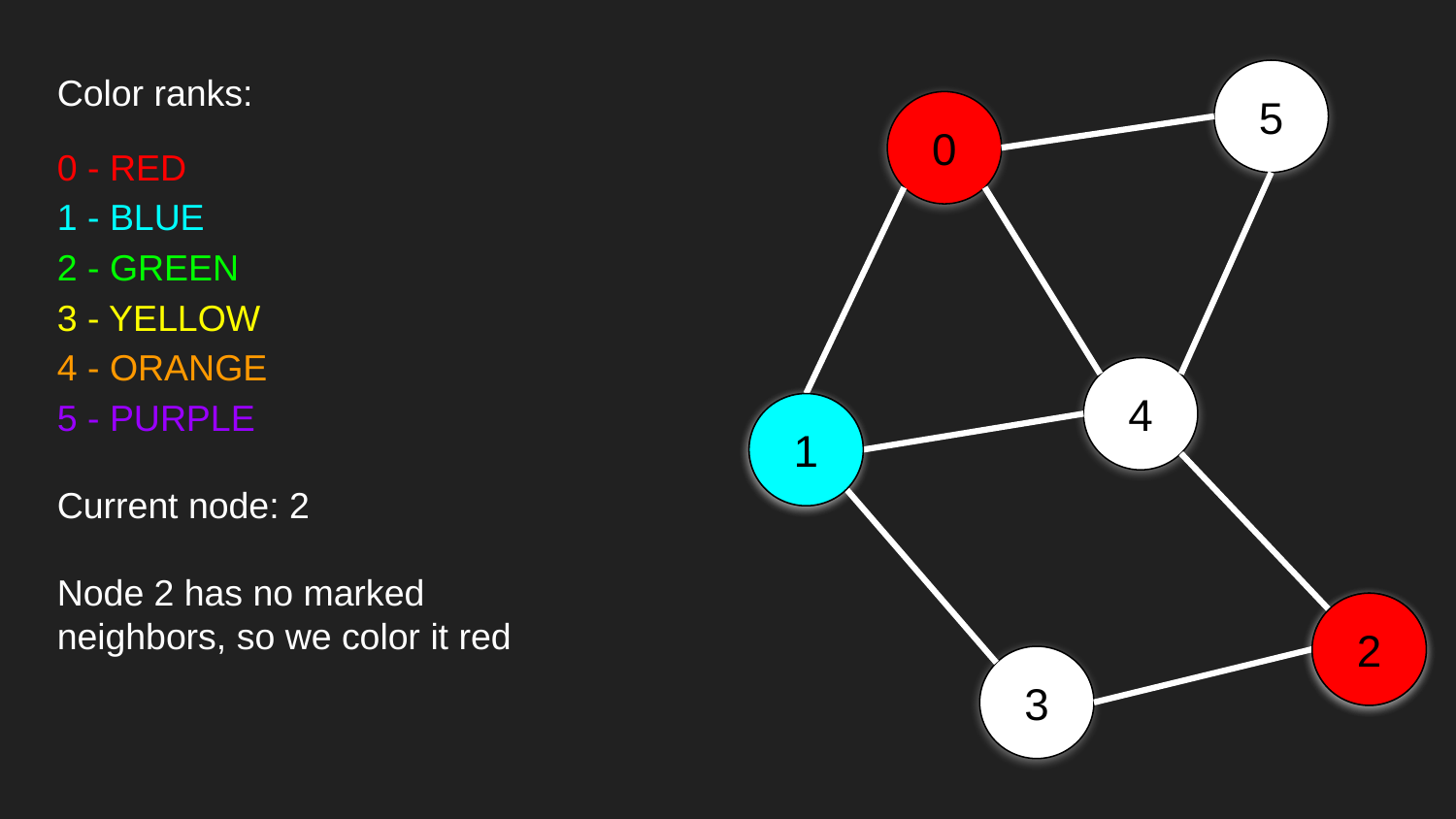

Color ranks:
0 - RED
1 - BLUE
2 - GREEN
3 - YELLOW
4 - ORANGE
5 - PURPLE
5
0
4
1
1
Current node: 2

Node 2 has no marked neighbors, so we color it red
2
2
3